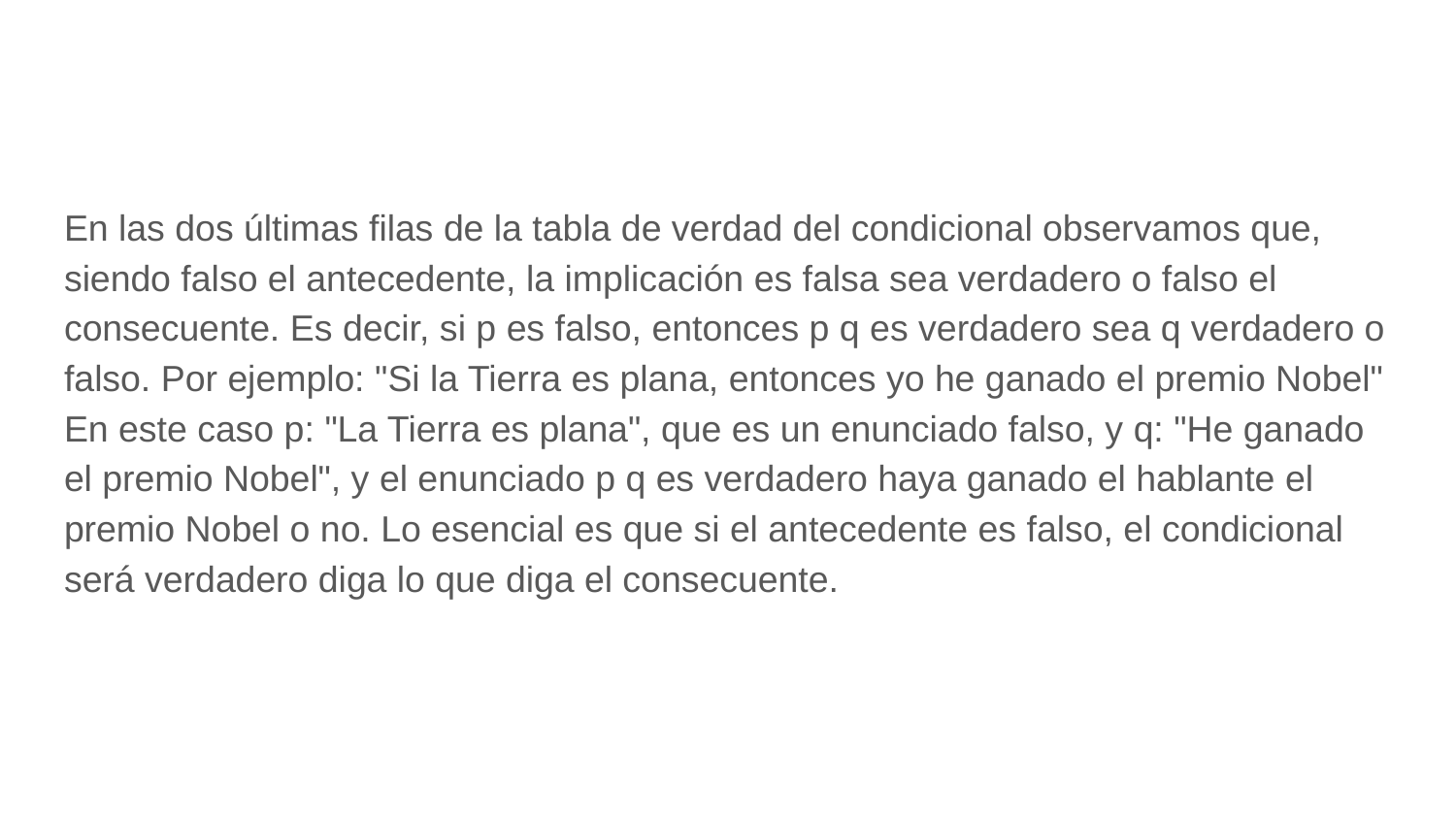

#
En las dos últimas filas de la tabla de verdad del condicional observamos que, siendo falso el antecedente, la implicación es falsa sea verdadero o falso el consecuente. Es decir, si p es falso, entonces p q es verdadero sea q verdadero o falso. Por ejemplo: "Si la Tierra es plana, entonces yo he ganado el premio Nobel" En este caso p: "La Tierra es plana", que es un enunciado falso, y q: "He ganado el premio Nobel", y el enunciado p q es verdadero haya ganado el hablante el premio Nobel o no. Lo esencial es que si el antecedente es falso, el condicional será verdadero diga lo que diga el consecuente.